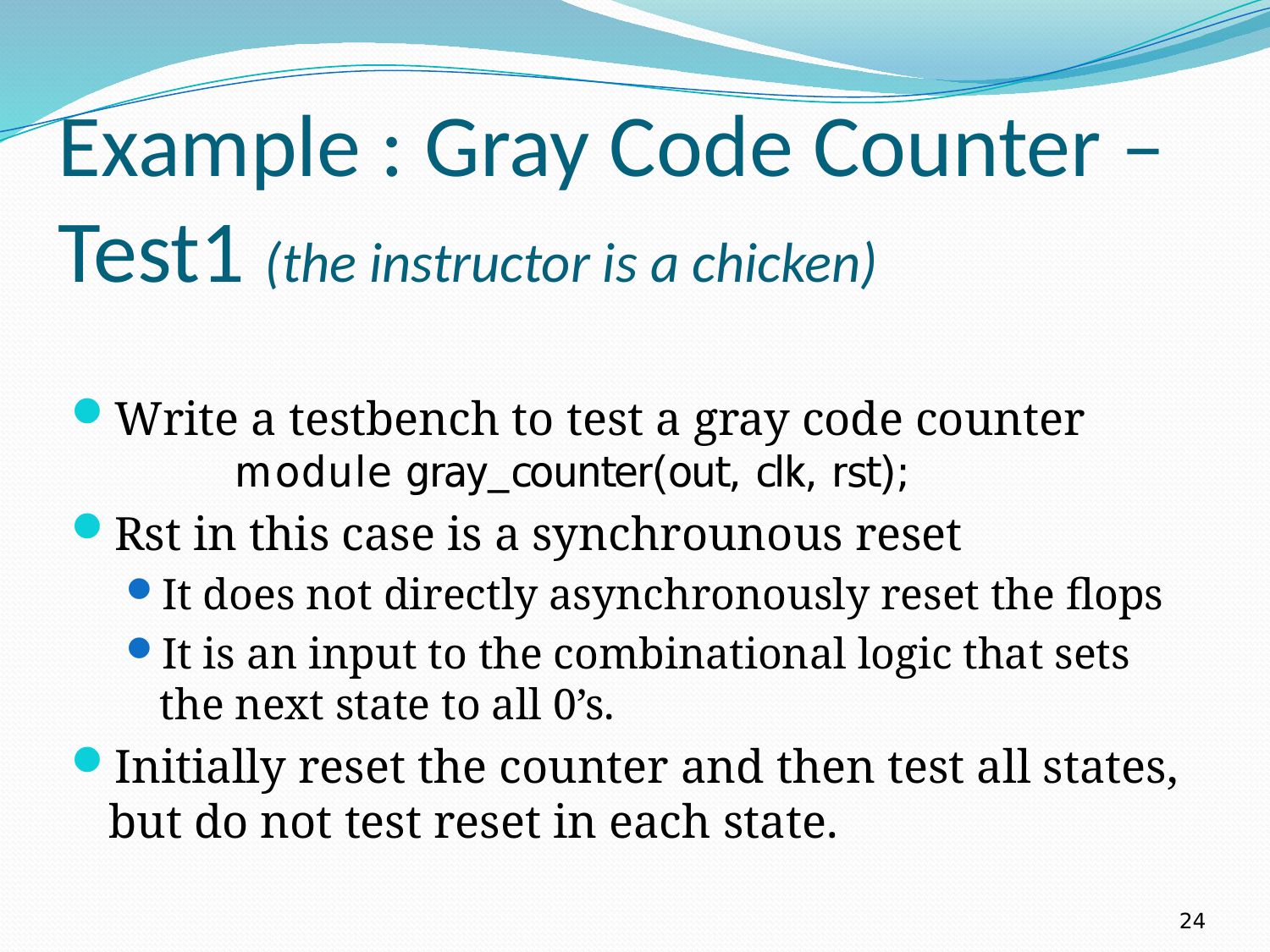

# Example : Gray Code Counter – Test1 (the instructor is a chicken)
Write a testbench to test a gray code counter 		module gray_counter(out, clk, rst);
Rst in this case is a synchrounous reset
It does not directly asynchronously reset the flops
It is an input to the combinational logic that sets the next state to all 0’s.
Initially reset the counter and then test all states, but do not test reset in each state.
24